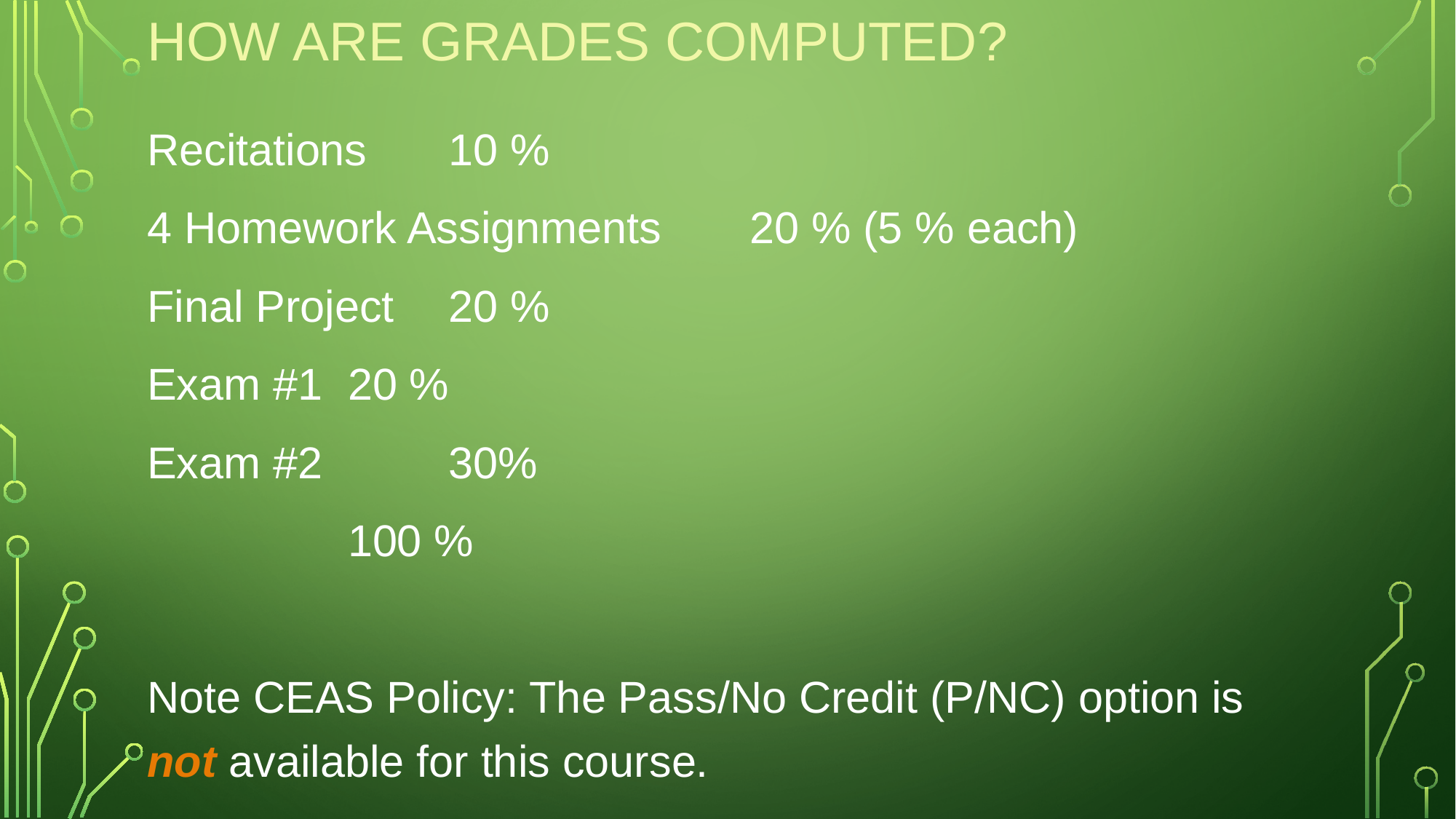

# How are grades computed?
Recitations					10 %
4 Homework Assignments		20 % (5 % each)
Final Project				20 %
Exam #1					20 %
Exam #2   					30%
					        	100 %

Note CEAS Policy: The Pass/No Credit (P/NC) option is not available for this course.